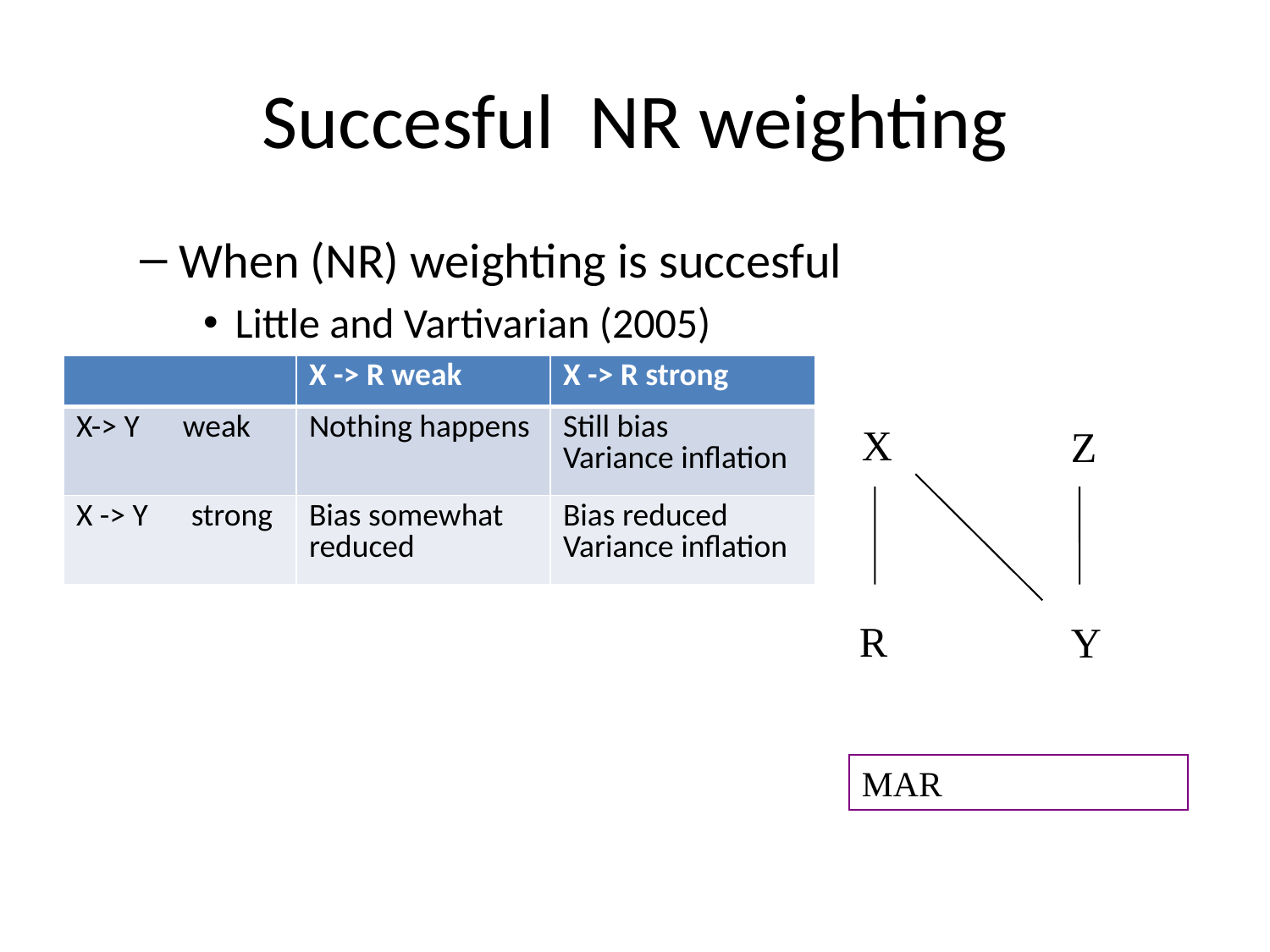

# Succesful  NR weighting
When (NR) weighting is succesful
Little and Vartivarian (2005)

|  | X -> R weak | X -> R strong |
| --- | --- | --- |
| X-> Y weak | Nothing happens | Still bias Variance inflation |
| X -> Y strong | Bias somewhat reduced | Bias reduced Variance inflation |
X
Z

R
Y
MAR